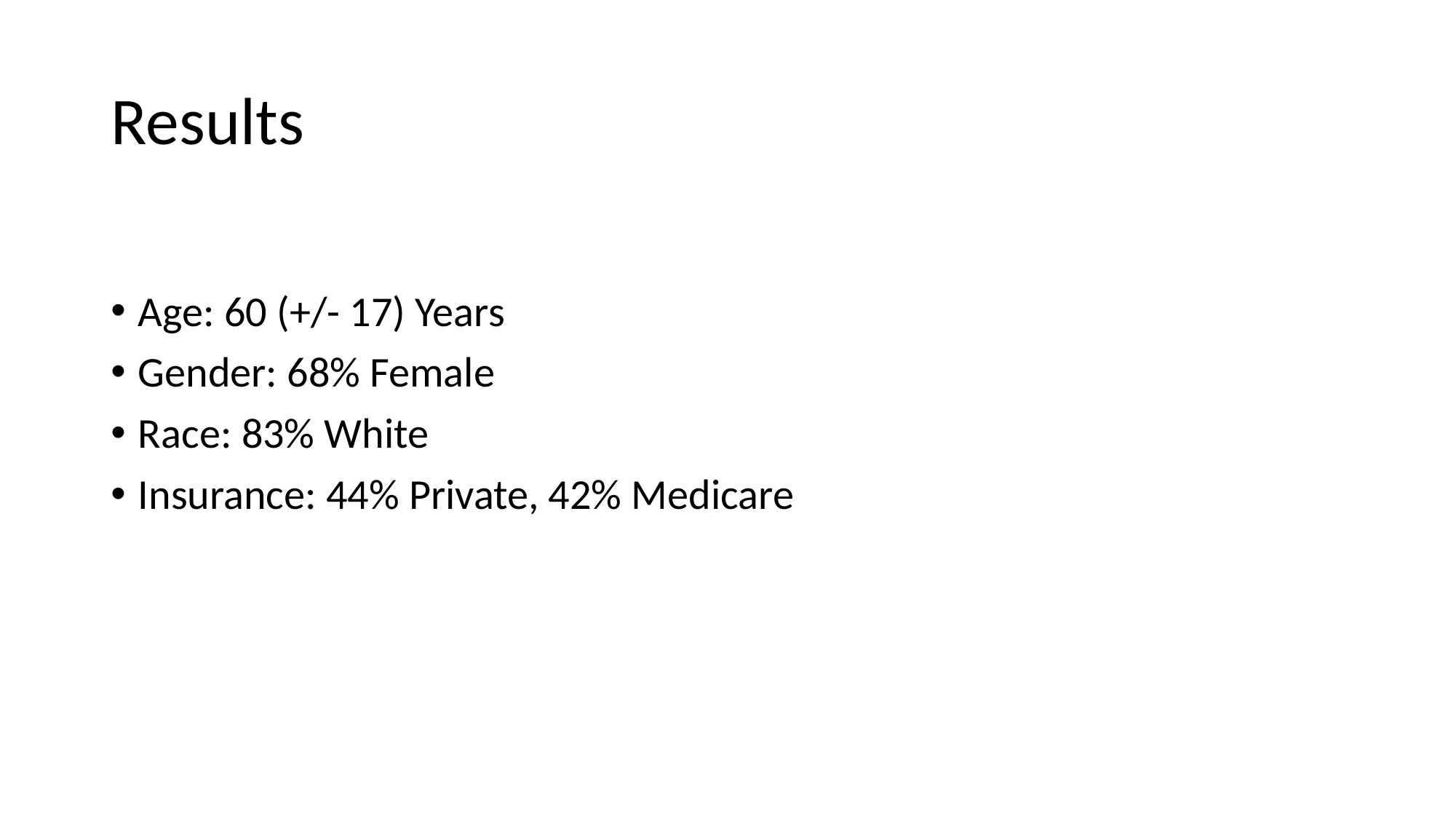

# Results

Age: 60 (+/- 17) Years
Gender: 68% Female
Race: 83% White
Insurance: 44% Private, 42% Medicare